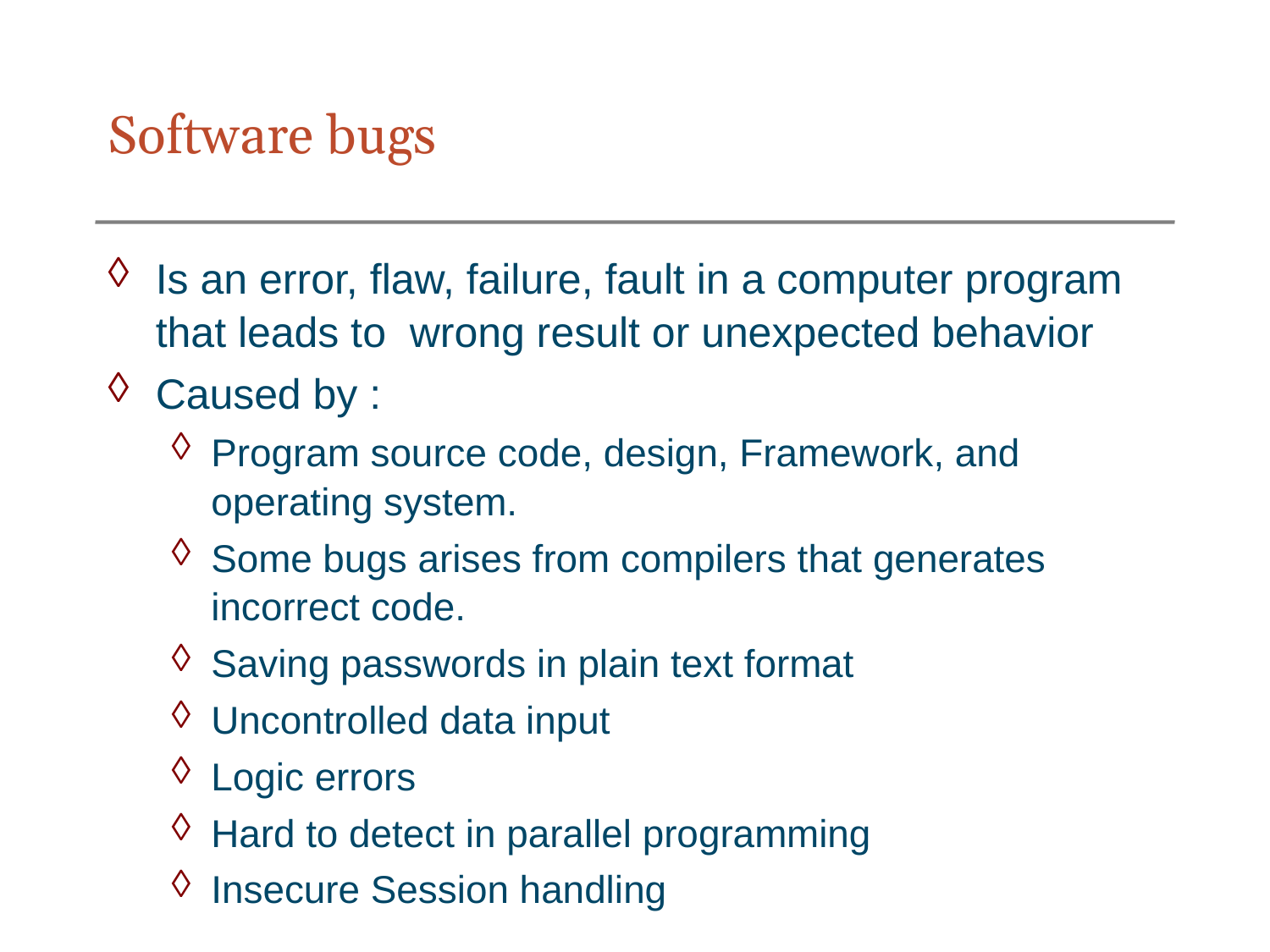

# Software bugs
Is an error, flaw, failure, fault in a computer program that leads to  wrong result or unexpected behavior
Caused by :
Program source code, design, Framework, and operating system.
Some bugs arises from compilers that generates incorrect code.
Saving passwords in plain text format
Uncontrolled data input
Logic errors
Hard to detect in parallel programming
Insecure Session handling